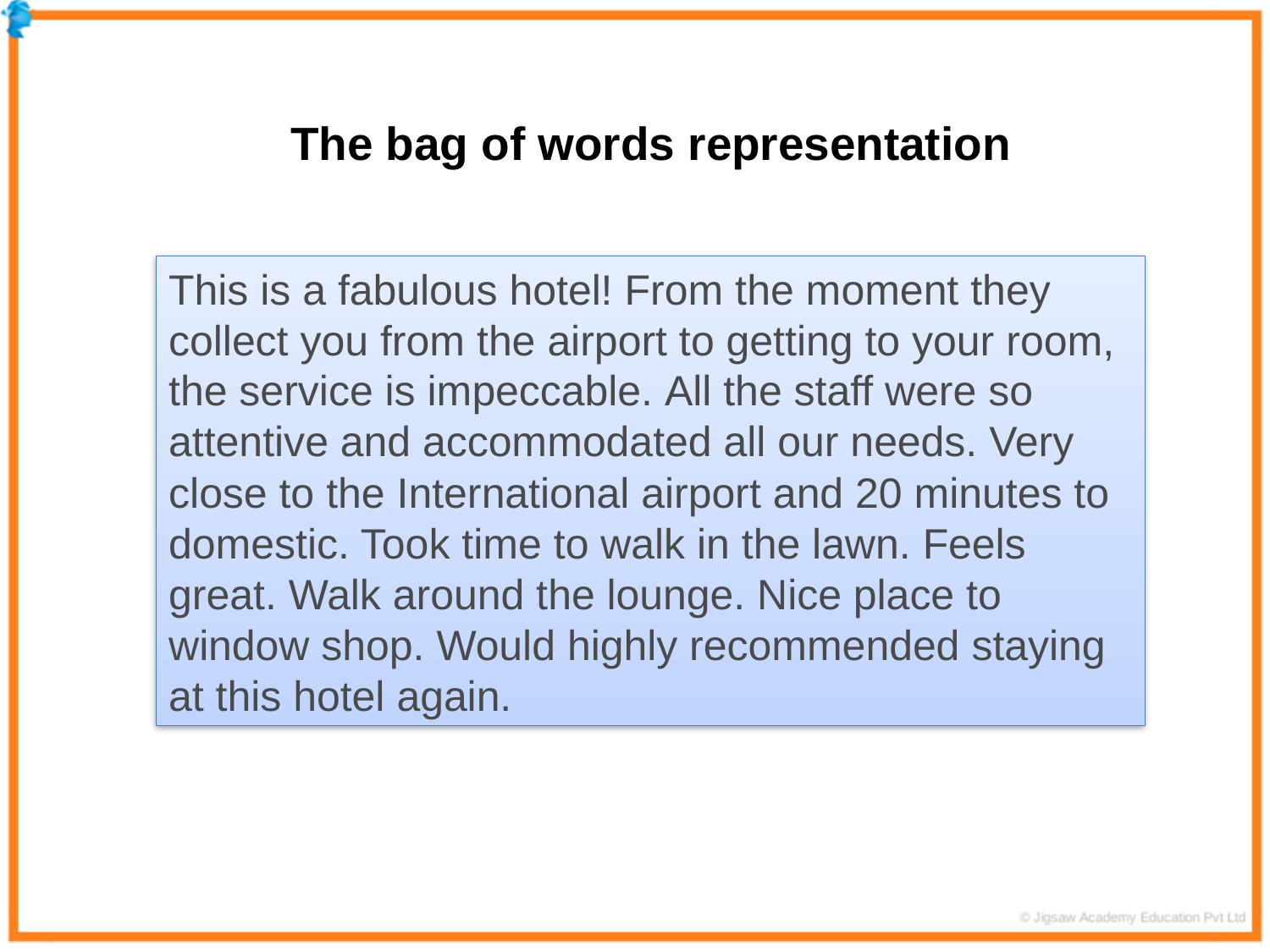

The bag of words representation

This is a fabulous hotel! From the moment they collect you from the airport to getting to your room, the service is impeccable. All the staff were so attentive and accommodated all our needs. Very close to the International airport and 20 minutes to domestic. Took time to walk in the lawn. Feels great. Walk around the lounge. Nice place to window shop. Would highly recommended staying at this hotel again.